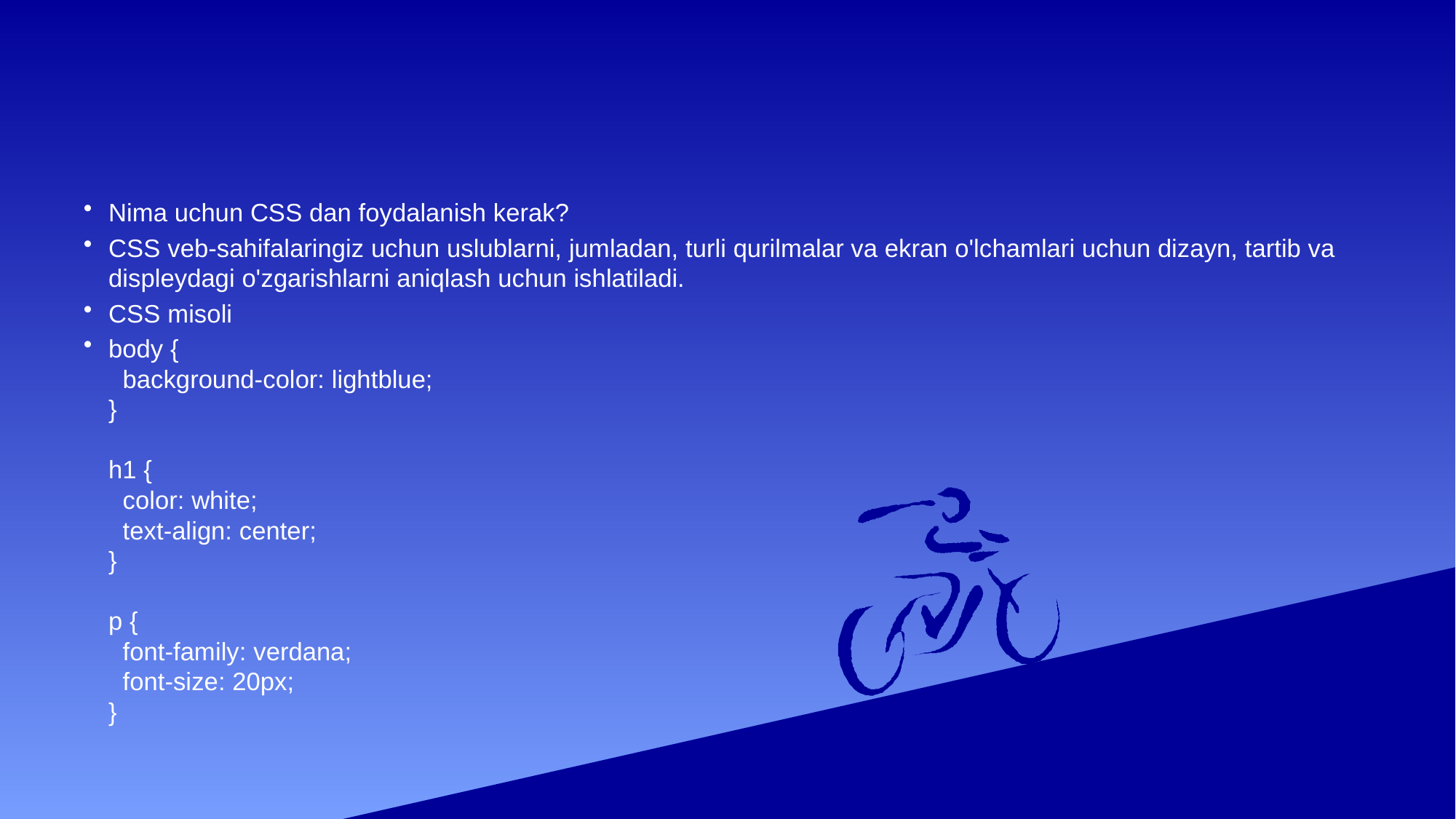

#
Nima uchun CSS dan foydalanish kerak?
CSS veb-sahifalaringiz uchun uslublarni, jumladan, turli qurilmalar va ekran o'lchamlari uchun dizayn, tartib va ​​displeydagi o'zgarishlarni aniqlash uchun ishlatiladi.
CSS misoli
body {
  background-color: lightblue;
}
h1 {
  color: white;
  text-align: center;
}
p {
  font-family: verdana;
  font-size: 20px;
}